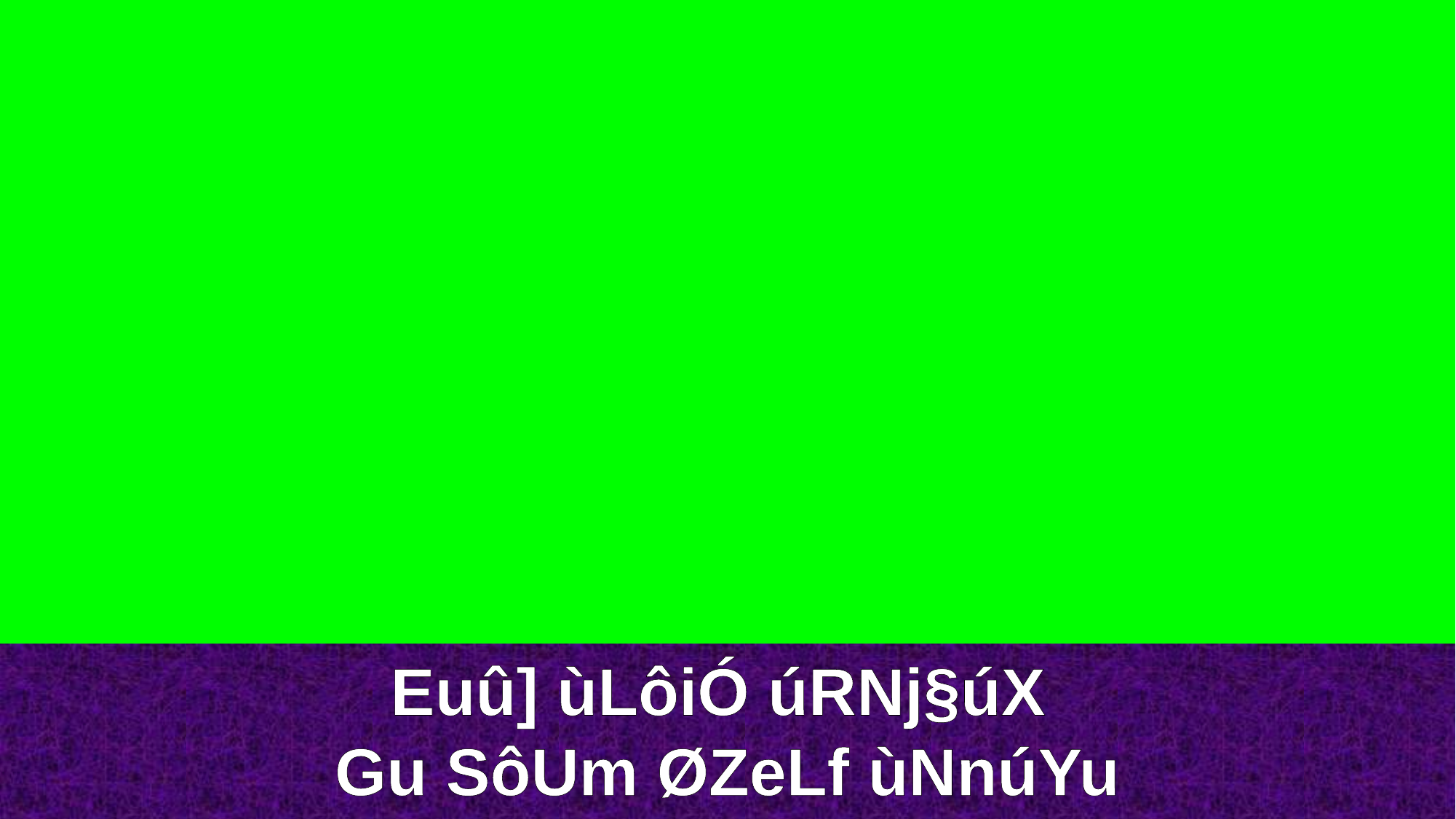

Euû] ùLôiÓ úRNj§úX
Gu SôUm ØZeLf ùNnúYu